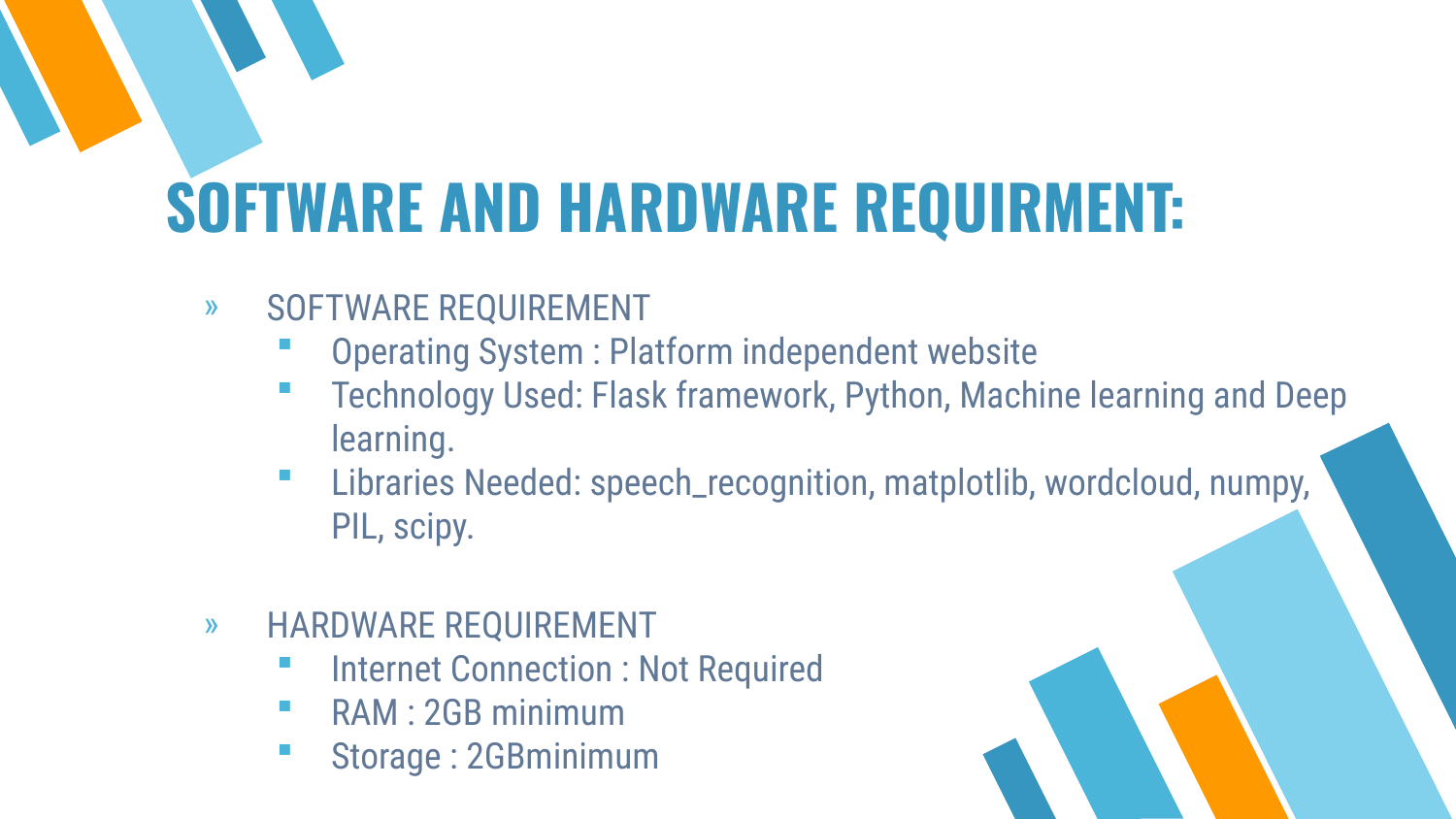

# SOFTWARE AND HARDWARE REQUIRMENT:
 SOFTWARE REQUIREMENT
Operating System : Platform independent website
Technology Used: Flask framework, Python, Machine learning and Deep learning.
Libraries Needed: speech_recognition, matplotlib, wordcloud, numpy, PIL, scipy.

 HARDWARE REQUIREMENT
Internet Connection : Not Required
RAM : 2GB minimum
Storage : 2GBminimum